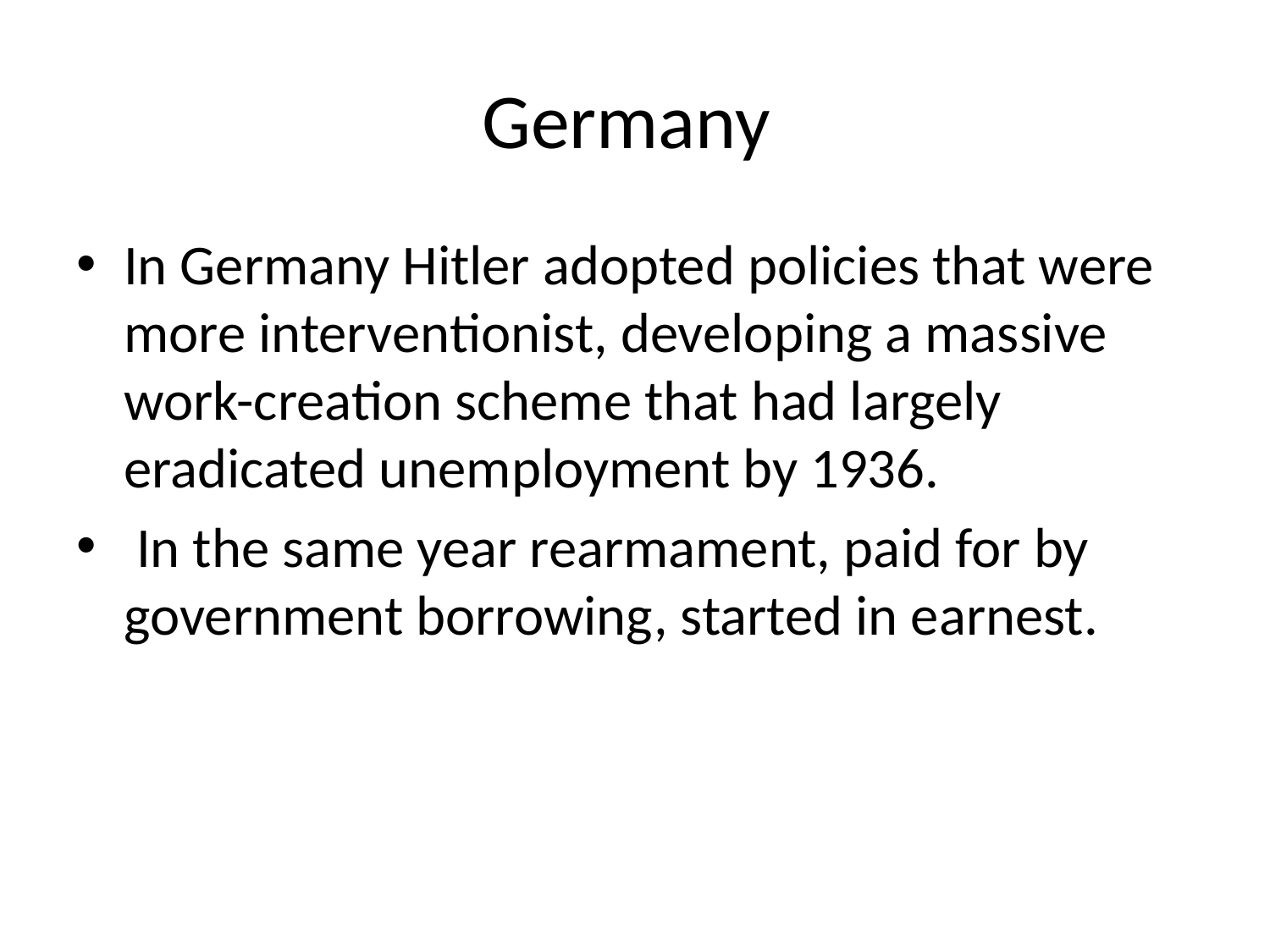

# Germany
In Germany Hitler adopted policies that were more interventionist, developing a massive work-creation scheme that had largely eradicated unemployment by 1936.
 In the same year rearmament, paid for by government borrowing, started in earnest.